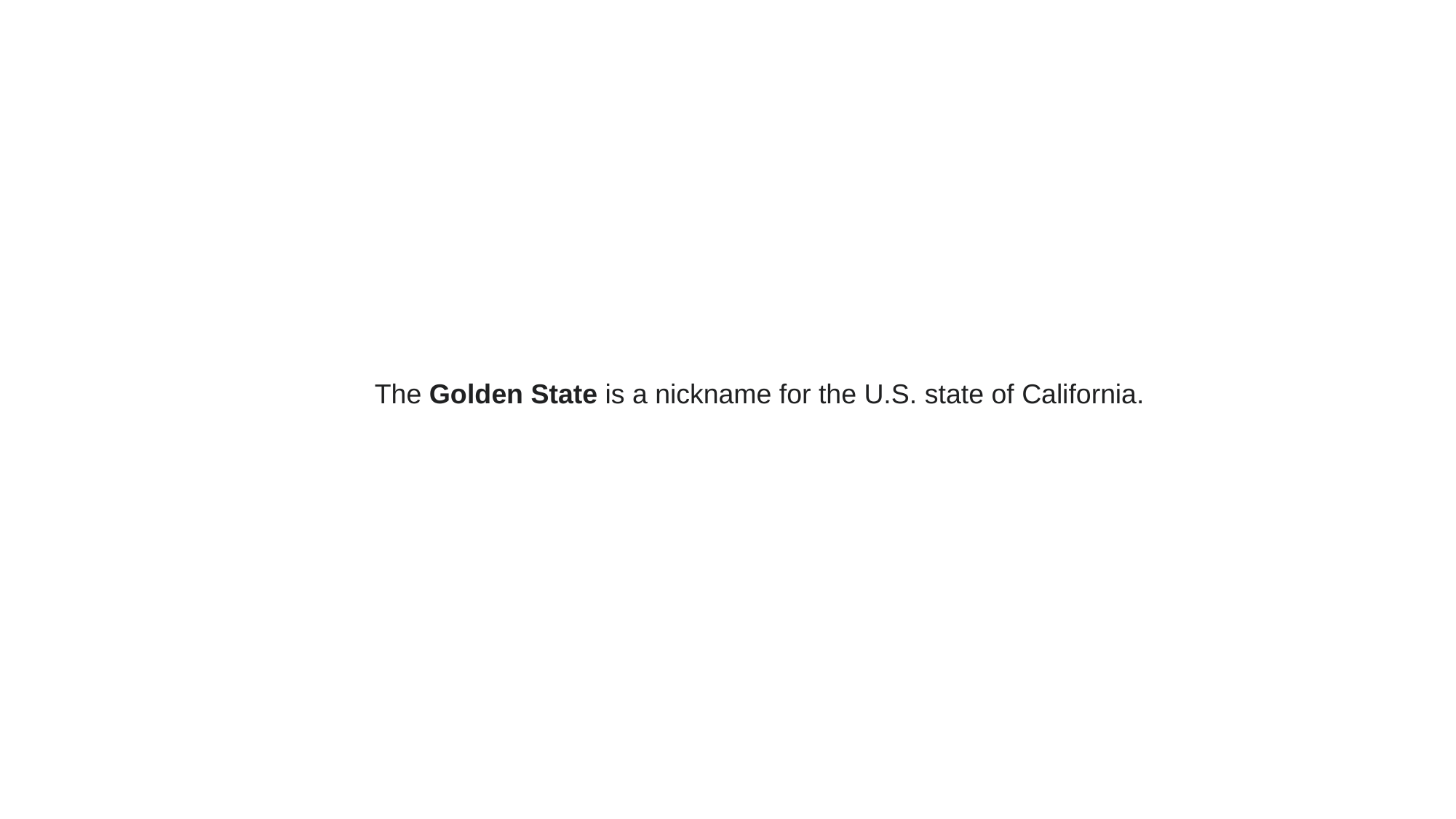

The Golden State is a nickname for the U.S. state of California.